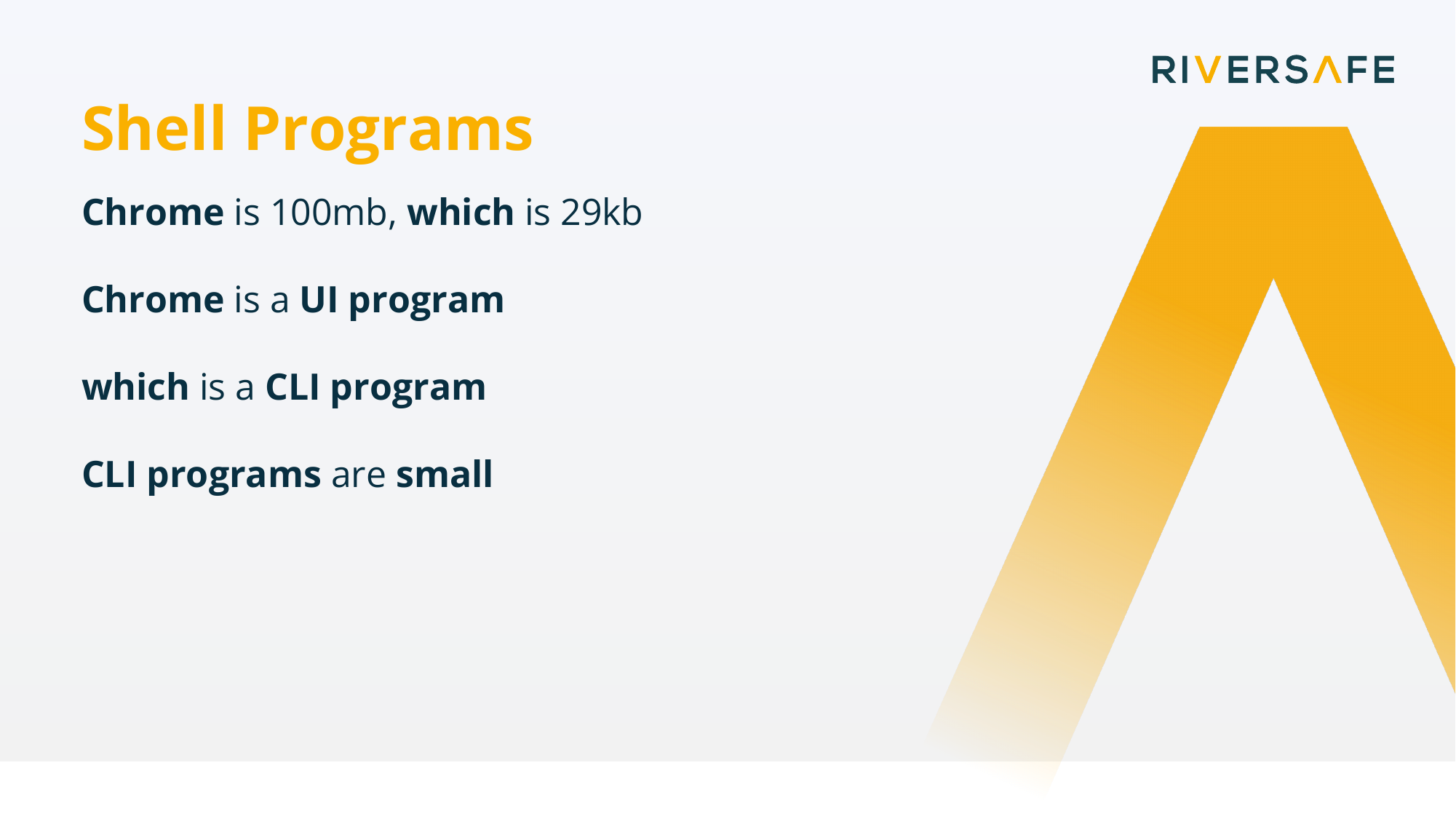

Shell Programs
Chrome is 100mb, which is 29kb
Chrome is a UI program
which is a CLI program
CLI programs are small